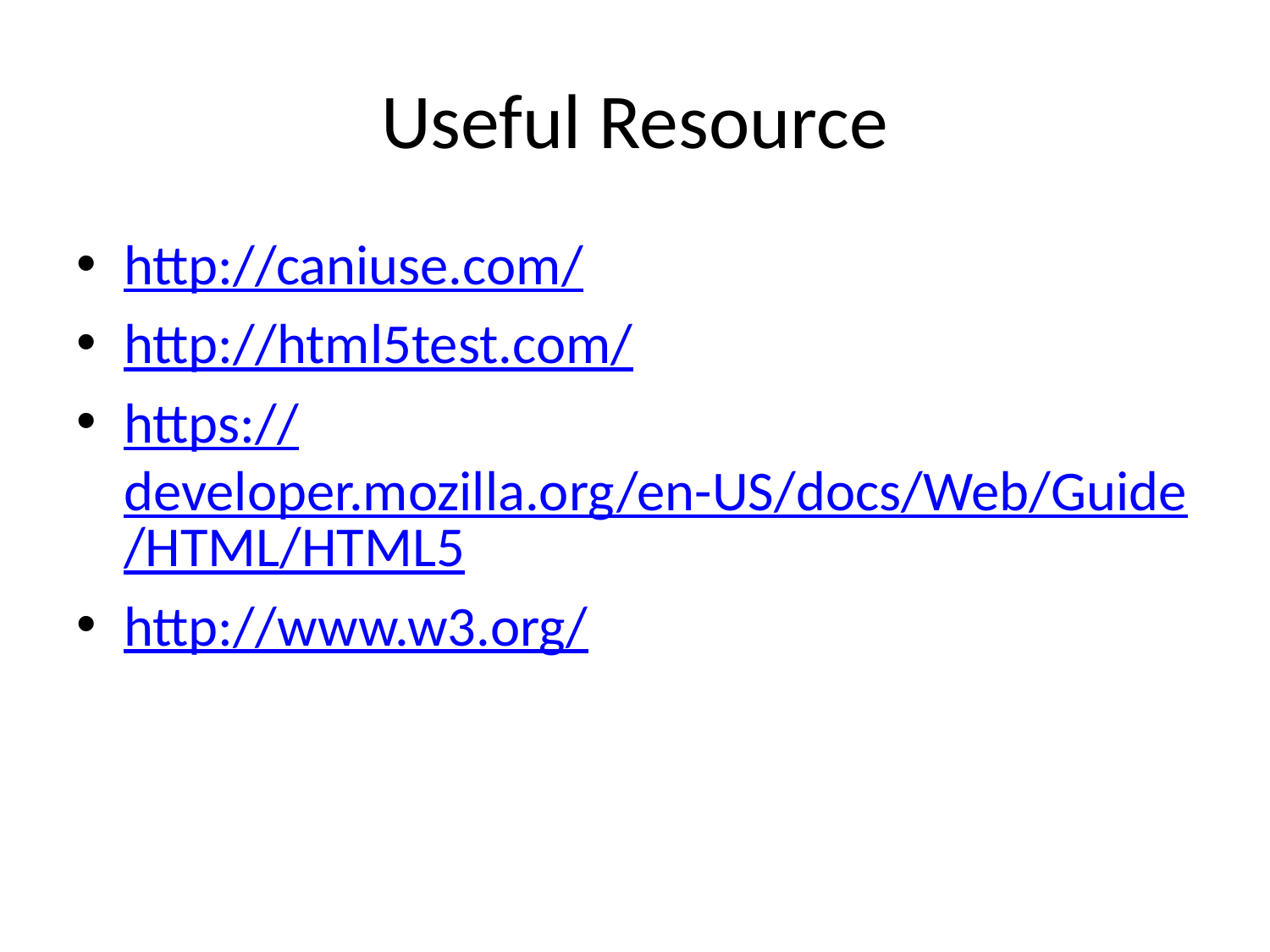

# Useful Resource
http://caniuse.com/
http://html5test.com/
https://developer.mozilla.org/en-US/docs/Web/Guide/HTML/HTML5
http://www.w3.org/